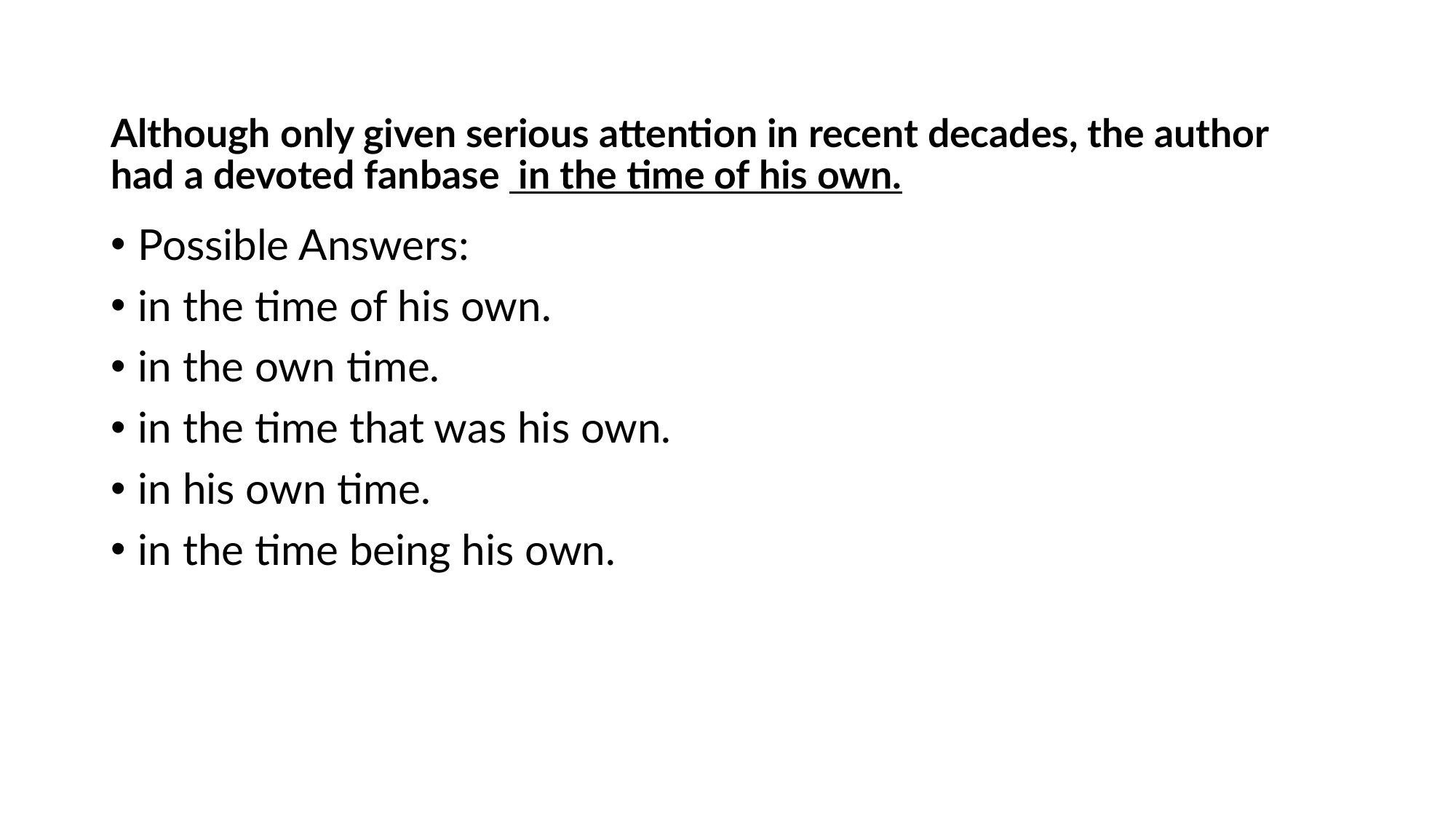

# Although only given serious attention in recent decades, the author had a devoted fanbase  in the time of his own.
Possible Answers:
in the time of his own.
in the own time.
in the time that was his own.
in his own time.
in the time being his own.